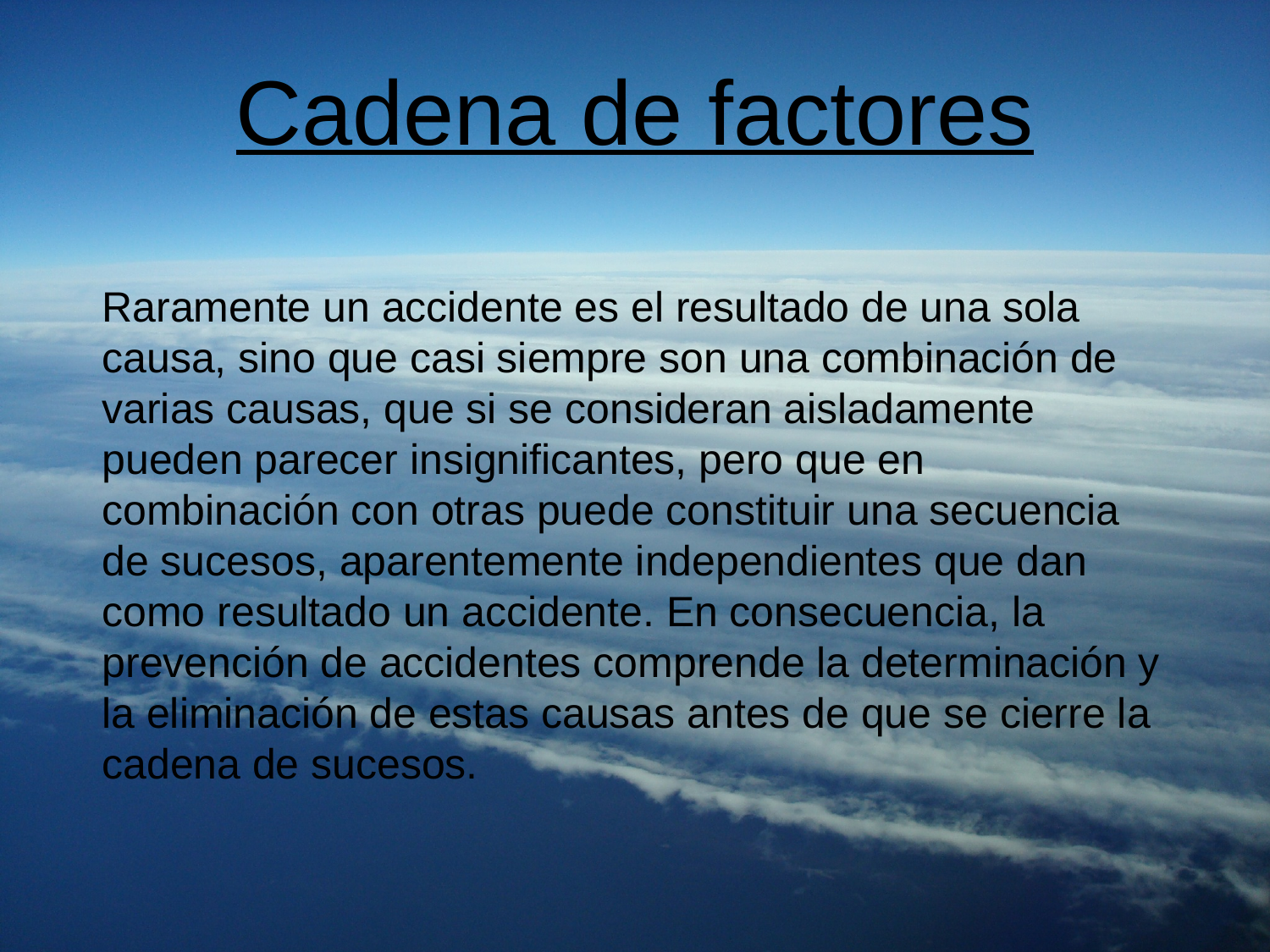

# Cadena de factores

Raramente un accidente es el resultado de una sola causa, sino que casi siempre son una combinación de varias causas, que si se consideran aisladamente pueden parecer insignificantes, pero que en combinación con otras puede constituir una secuencia de sucesos, aparentemente independientes que dan como resultado un accidente. En consecuencia, la prevención de accidentes comprende la determinación y la eliminación de estas causas antes de que se cierre la cadena de sucesos.